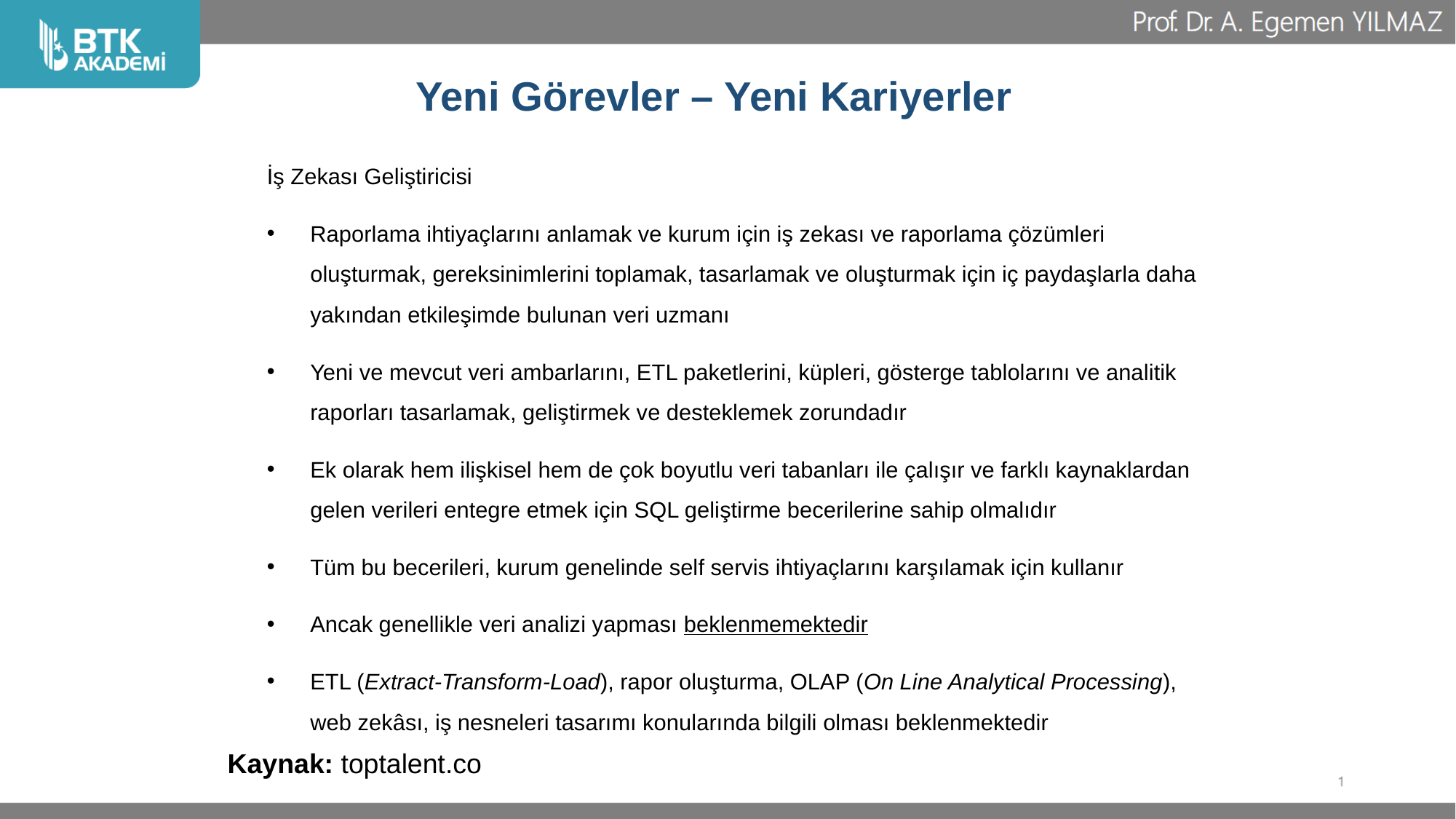

# Yeni Görevler – Yeni Kariyerler
İş Zekası Geliştiricisi
Raporlama ihtiyaçlarını anlamak ve kurum için iş zekası ve raporlama çözümleri oluşturmak, gereksinimlerini toplamak, tasarlamak ve oluşturmak için iç paydaşlarla daha yakından etkileşimde bulunan veri uzmanı
Yeni ve mevcut veri ambarlarını, ETL paketlerini, küpleri, gösterge tablolarını ve analitik raporları tasarlamak, geliştirmek ve desteklemek zorundadır
Ek olarak hem ilişkisel hem de çok boyutlu veri tabanları ile çalışır ve farklı kaynaklardan gelen verileri entegre etmek için SQL geliştirme becerilerine sahip olmalıdır
Tüm bu becerileri, kurum genelinde self servis ihtiyaçlarını karşılamak için kullanır
Ancak genellikle veri analizi yapması beklenmemektedir
ETL (Extract-Transform-Load), rapor oluşturma, OLAP (On Line Analytical Processing), web zekâsı, iş nesneleri tasarımı konularında bilgili olması beklenmektedir
Kaynak: toptalent.co
10